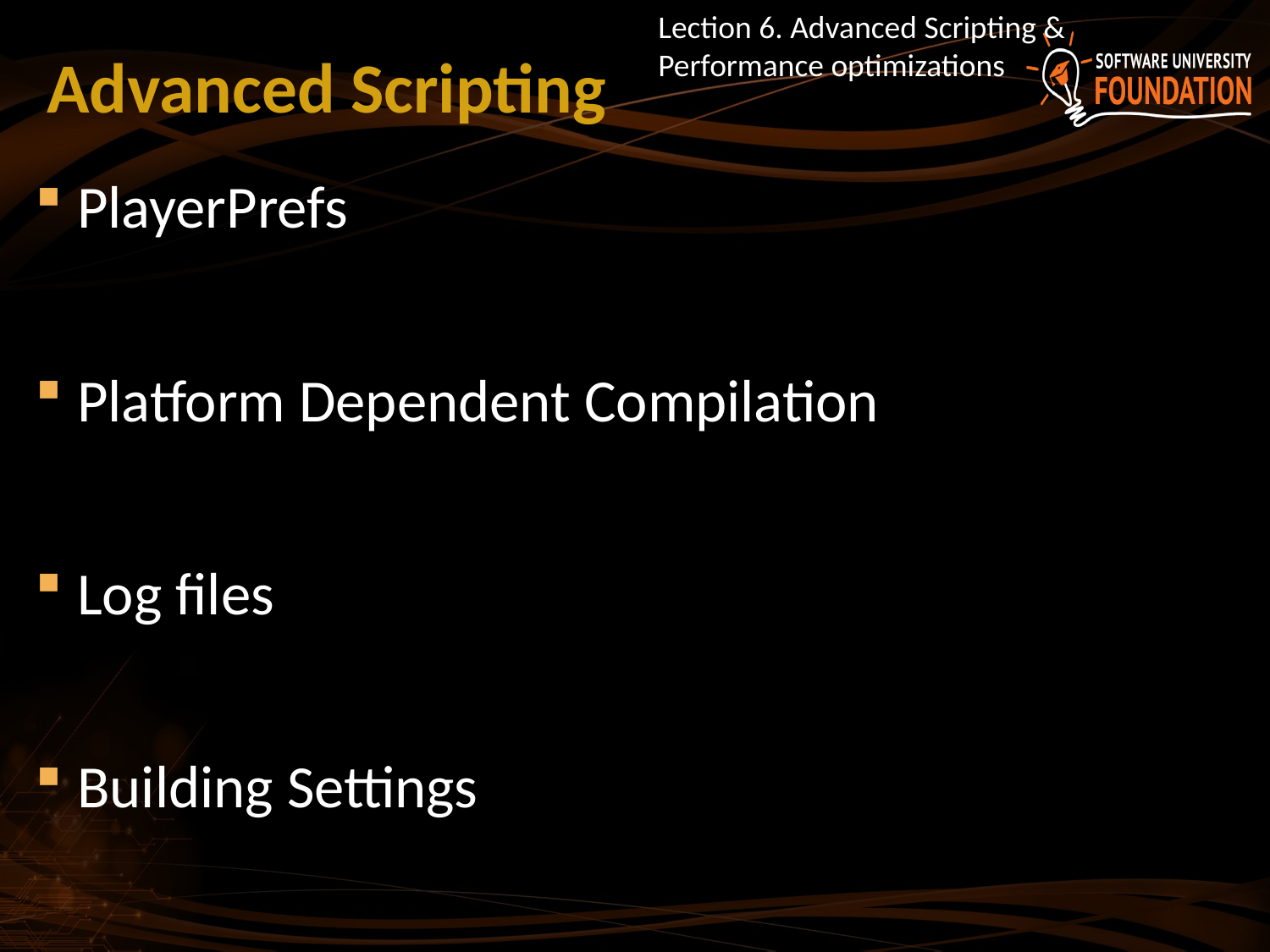

Lection 6. Advanced Scripting & Performance optimizations
# Advanced Scripting
PlayerPrefs

Platform Dependent Compilation

Log files

Building Settings